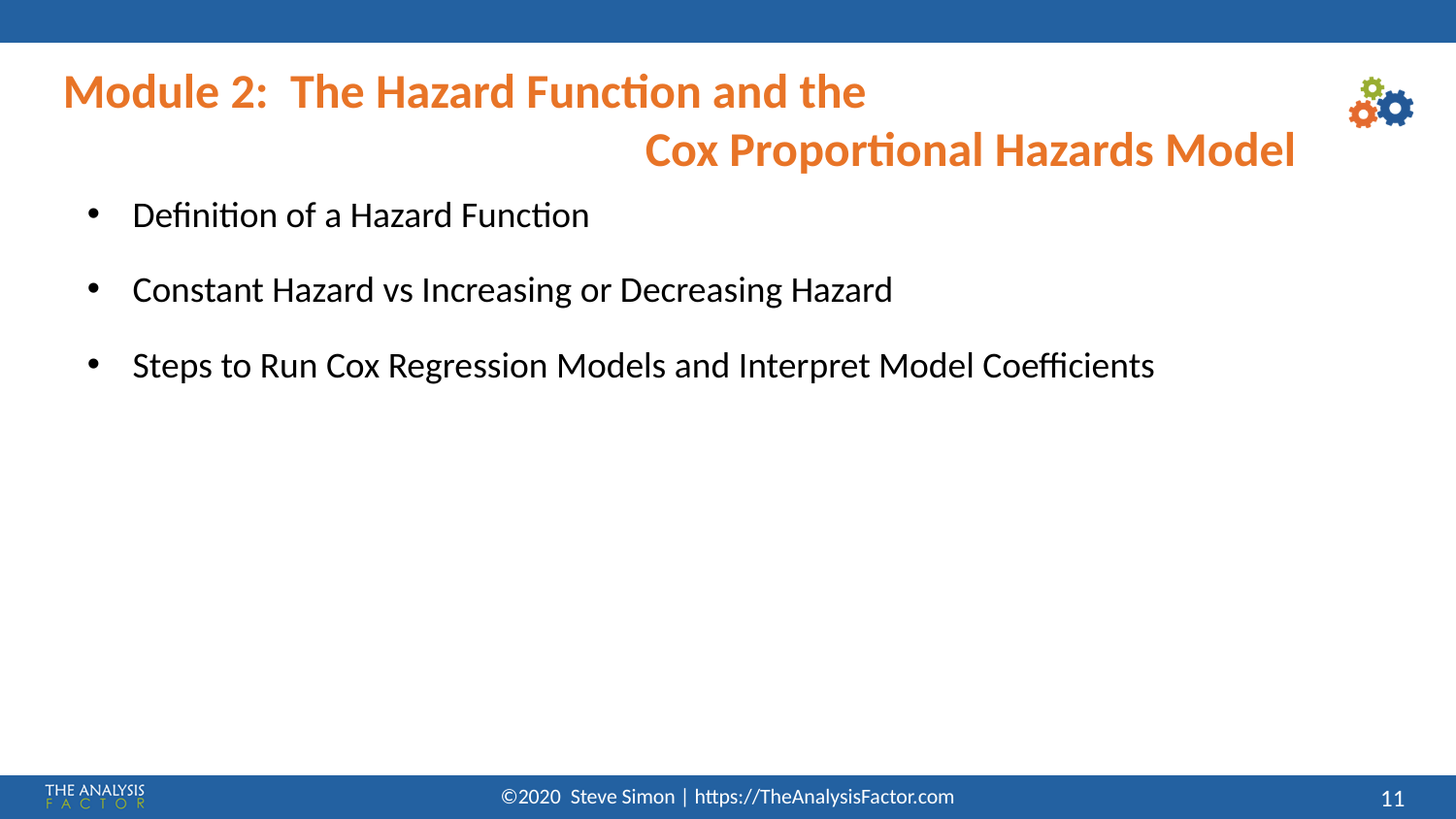

Module 2:  The Hazard Function and the
				Cox Proportional Hazards Model
Definition of a Hazard Function
Constant Hazard vs Increasing or Decreasing Hazard
Steps to Run Cox Regression Models and Interpret Model Coefficients
©2020  Steve Simon | https://TheAnalysisFactor.com
11